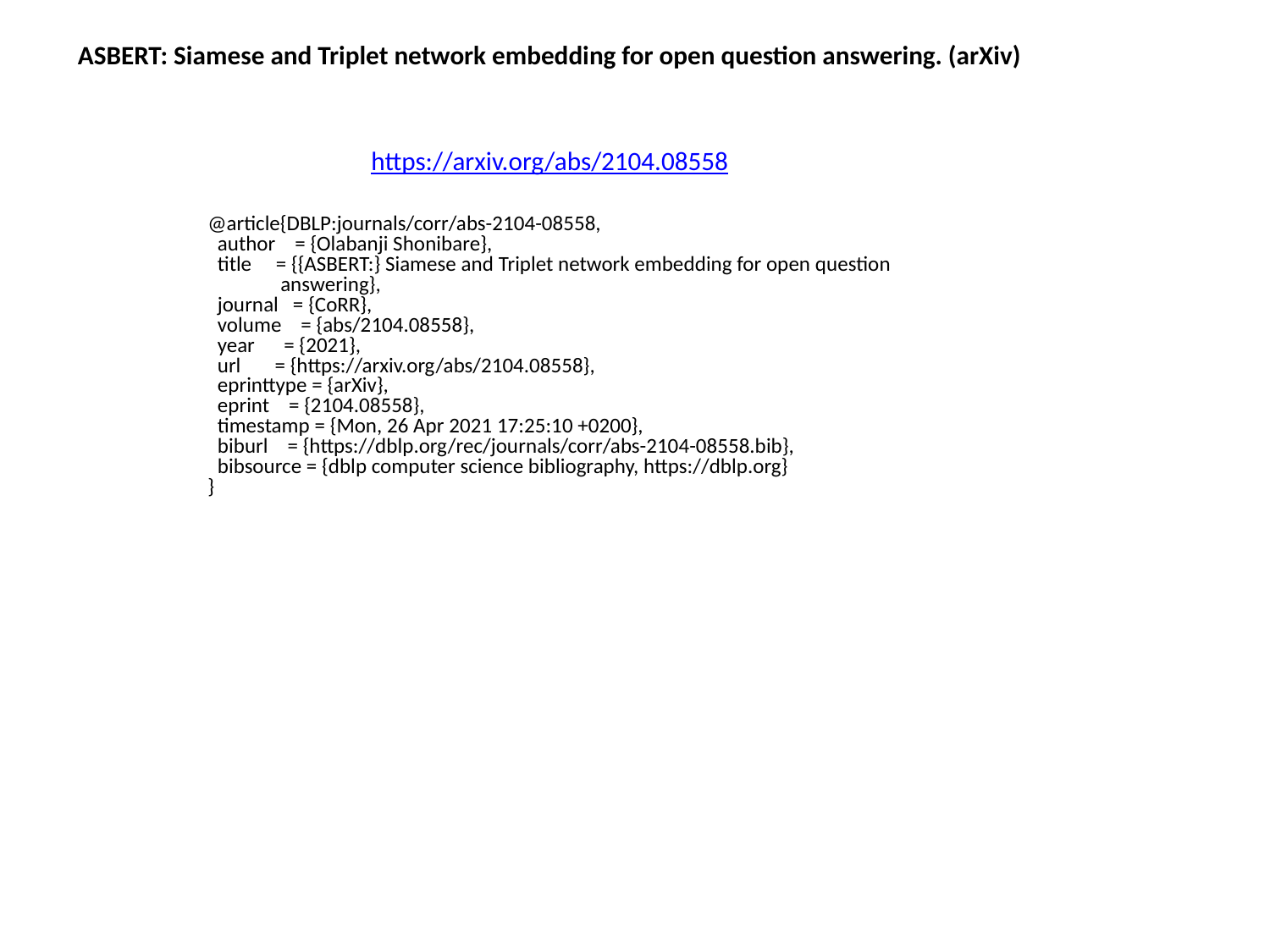

ASBERT: Siamese and Triplet network embedding for open question answering. (arXiv)

https://arxiv.org/abs/2104.08558

@article{DBLP:journals/corr/abs-2104-08558,
  author    = {Olabanji Shonibare},
  title     = {{ASBERT:} Siamese and Triplet network embedding for open question
               answering},
  journal   = {CoRR},
  volume    = {abs/2104.08558},
  year      = {2021},
  url       = {https://arxiv.org/abs/2104.08558},
  eprinttype = {arXiv},
  eprint    = {2104.08558},
  timestamp = {Mon, 26 Apr 2021 17:25:10 +0200},
  biburl    = {https://dblp.org/rec/journals/corr/abs-2104-08558.bib},
  bibsource = {dblp computer science bibliography, https://dblp.org}
}